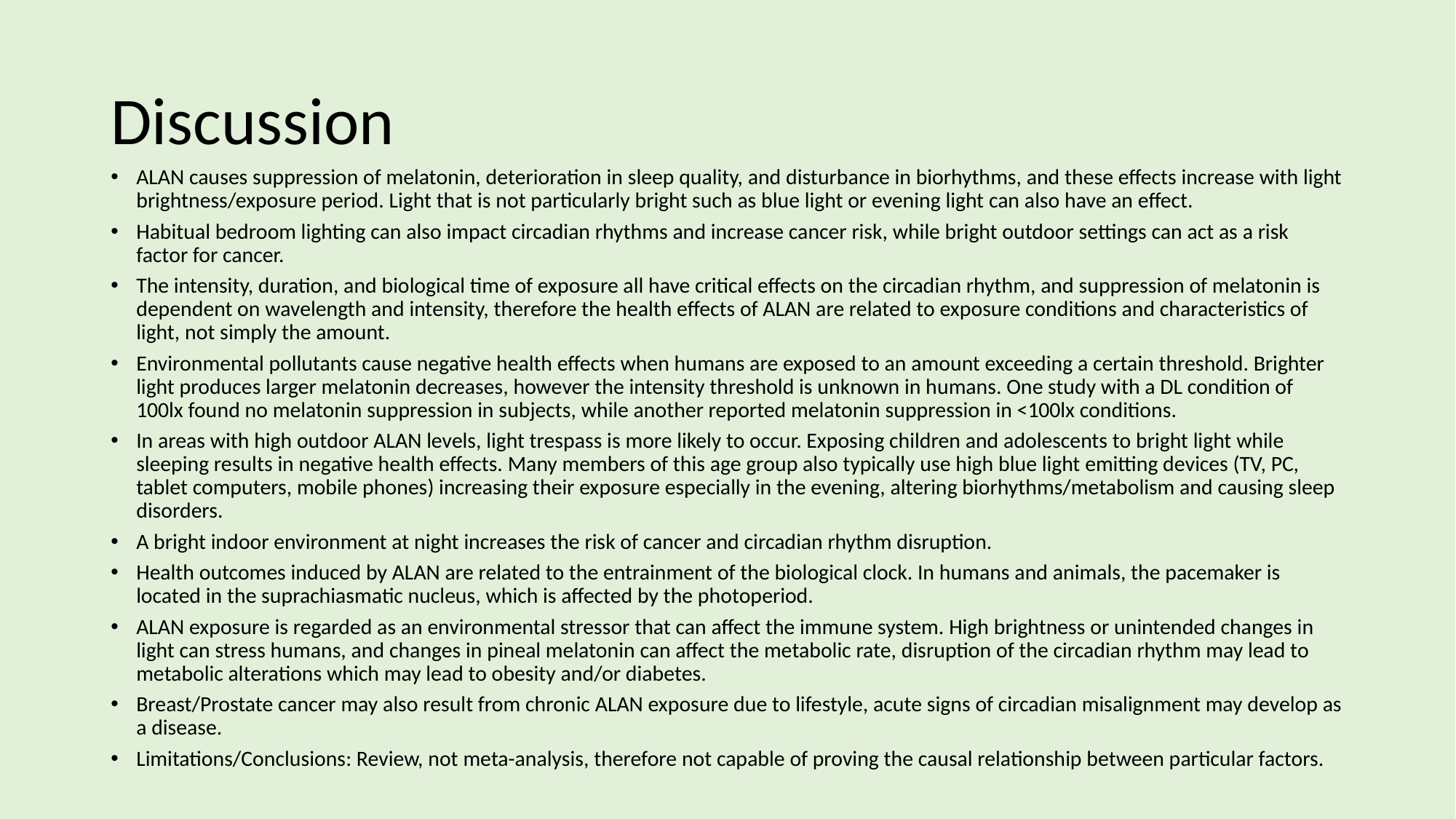

# Discussion
ALAN causes suppression of melatonin, deterioration in sleep quality, and disturbance in biorhythms, and these effects increase with light brightness/exposure period. Light that is not particularly bright such as blue light or evening light can also have an effect.
Habitual bedroom lighting can also impact circadian rhythms and increase cancer risk, while bright outdoor settings can act as a risk factor for cancer.
The intensity, duration, and biological time of exposure all have critical effects on the circadian rhythm, and suppression of melatonin is dependent on wavelength and intensity, therefore the health effects of ALAN are related to exposure conditions and characteristics of light, not simply the amount.
Environmental pollutants cause negative health effects when humans are exposed to an amount exceeding a certain threshold. Brighter light produces larger melatonin decreases, however the intensity threshold is unknown in humans. One study with a DL condition of 100lx found no melatonin suppression in subjects, while another reported melatonin suppression in <100lx conditions.
In areas with high outdoor ALAN levels, light trespass is more likely to occur. Exposing children and adolescents to bright light while sleeping results in negative health effects. Many members of this age group also typically use high blue light emitting devices (TV, PC, tablet computers, mobile phones) increasing their exposure especially in the evening, altering biorhythms/metabolism and causing sleep disorders.
A bright indoor environment at night increases the risk of cancer and circadian rhythm disruption.
Health outcomes induced by ALAN are related to the entrainment of the biological clock. In humans and animals, the pacemaker is located in the suprachiasmatic nucleus, which is affected by the photoperiod.
ALAN exposure is regarded as an environmental stressor that can affect the immune system. High brightness or unintended changes in light can stress humans, and changes in pineal melatonin can affect the metabolic rate, disruption of the circadian rhythm may lead to metabolic alterations which may lead to obesity and/or diabetes.
Breast/Prostate cancer may also result from chronic ALAN exposure due to lifestyle, acute signs of circadian misalignment may develop as a disease.
Limitations/Conclusions: Review, not meta-analysis, therefore not capable of proving the causal relationship between particular factors.